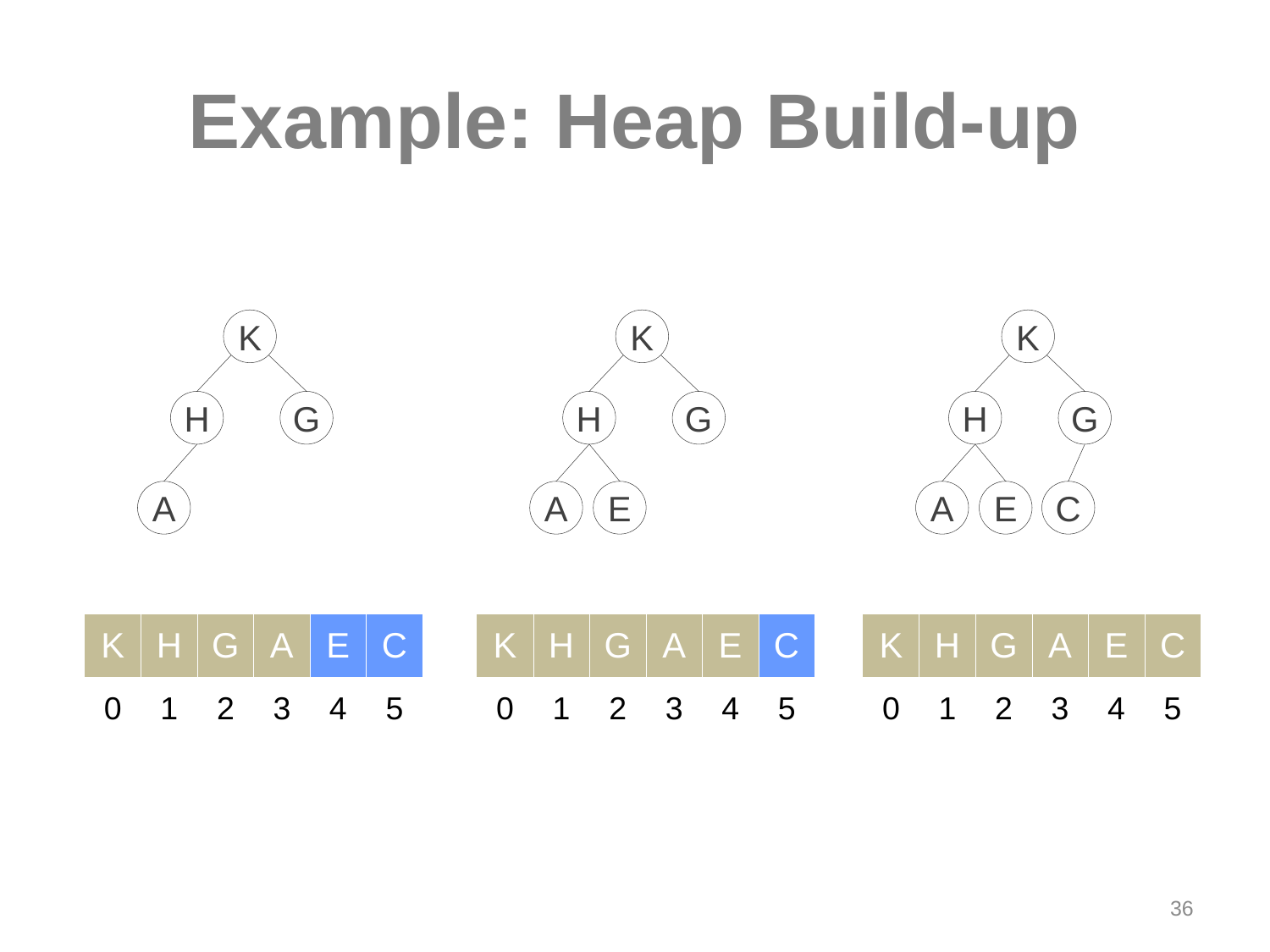

# Example: Heap Build-up
K
K
K
H
G
H
G
H
G
A
A
E
A
E
C
| K | H | G | A | E | C |
| --- | --- | --- | --- | --- | --- |
| 0 | 1 | 2 | 3 | 4 | 5 |
| K | H | G | A | E | C |
| --- | --- | --- | --- | --- | --- |
| 0 | 1 | 2 | 3 | 4 | 5 |
| K | H | G | A | E | C |
| --- | --- | --- | --- | --- | --- |
| 0 | 1 | 2 | 3 | 4 | 5 |
36